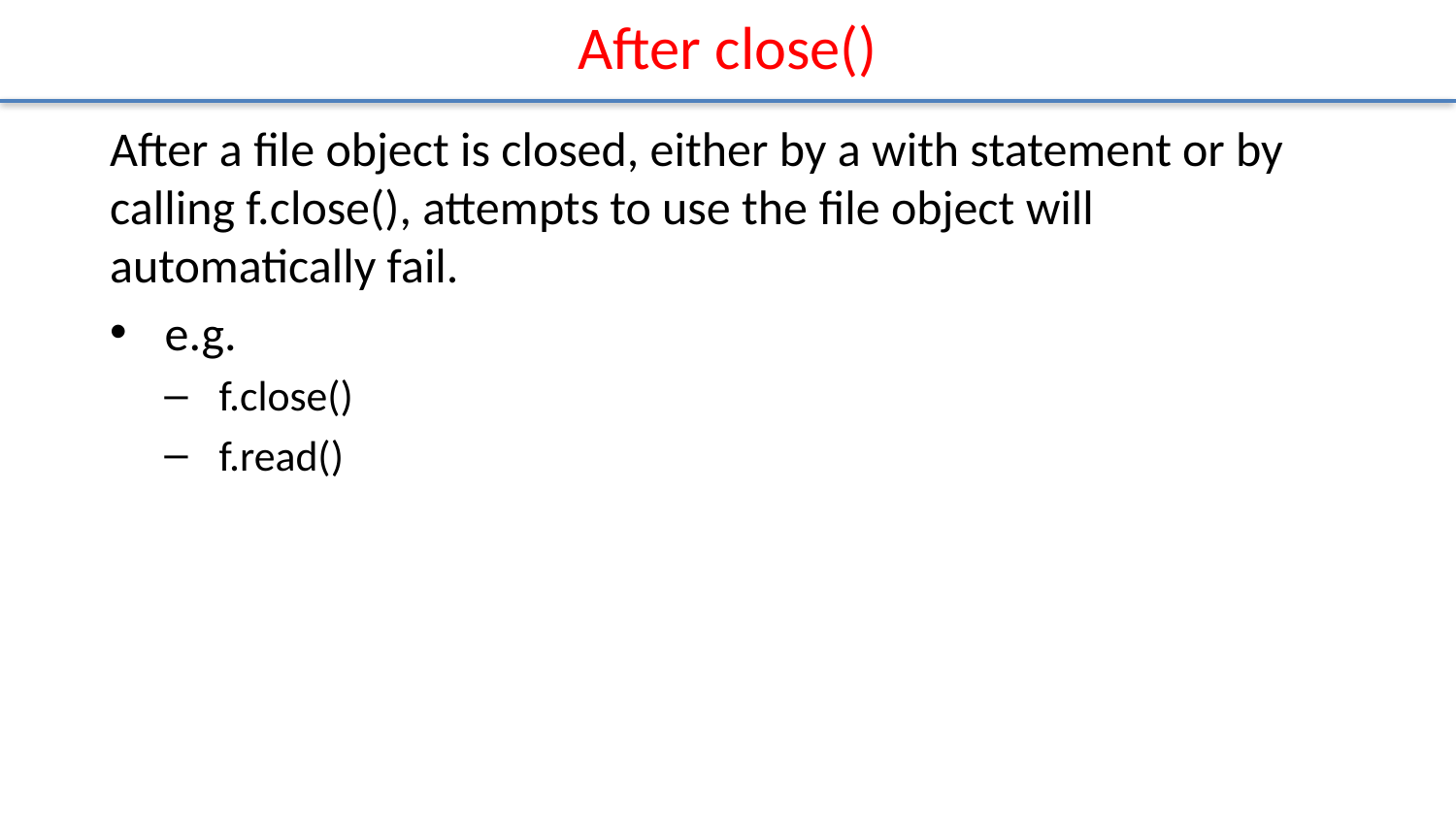

# After close()
After a file object is closed, either by a with statement or by calling f.close(), attempts to use the file object will automatically fail.
e.g.
f.close()
f.read()